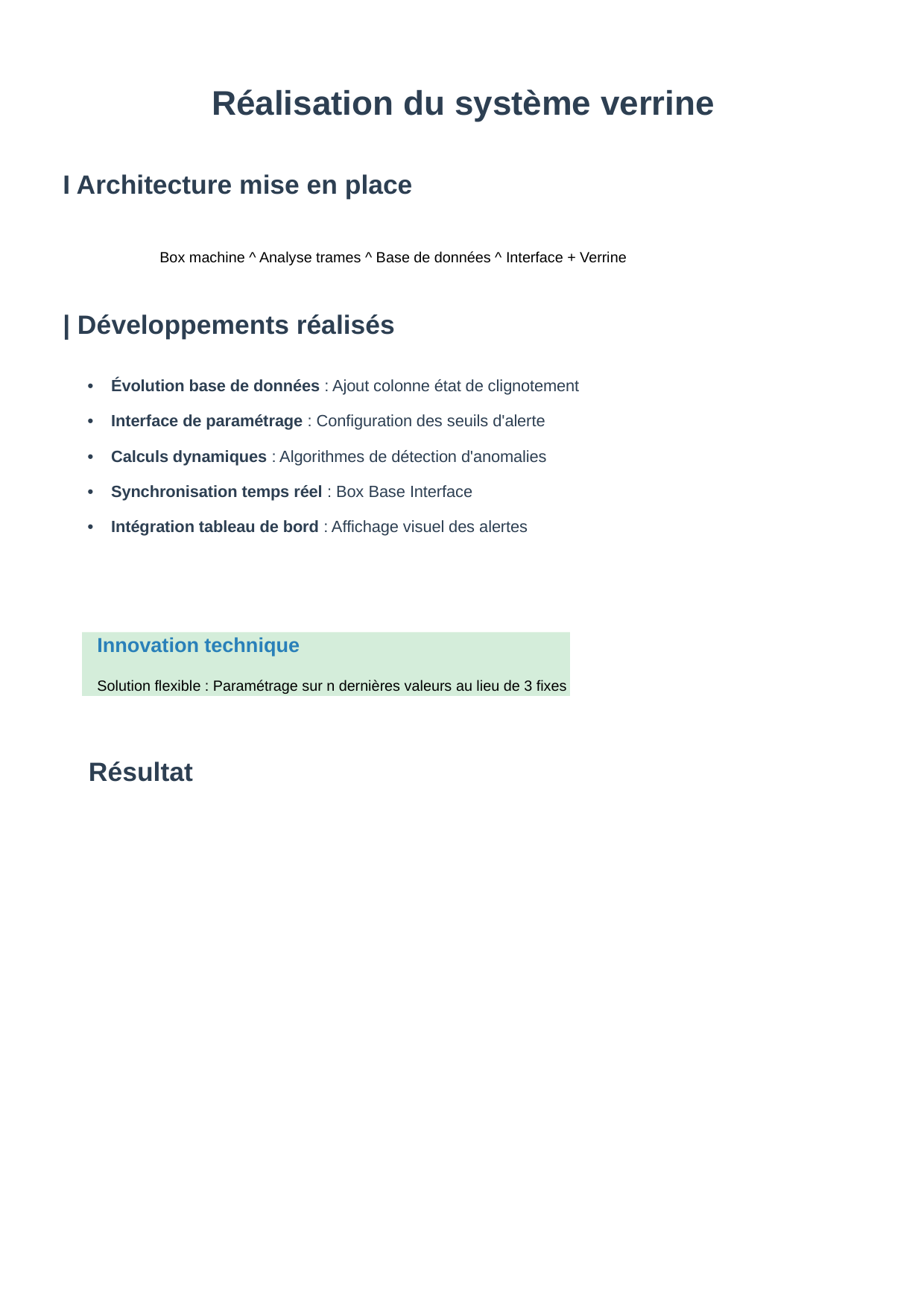

Réalisation du système verrine
I Architecture mise en place
Box machine ^ Analyse trames ^ Base de données ^ Interface + Verrine
| Développements réalisés
•    Évolution base de données : Ajout colonne état de clignotement
•    Interface de paramétrage : Configuration des seuils d'alerte
•    Calculs dynamiques : Algorithmes de détection d'anomalies
•    Synchronisation temps réel : Box Base Interface
•    Intégration tableau de bord : Affichage visuel des alertes
Innovation technique
Solution flexible : Paramétrage sur n dernières valeurs au lieu de 3 fixes
Résultat